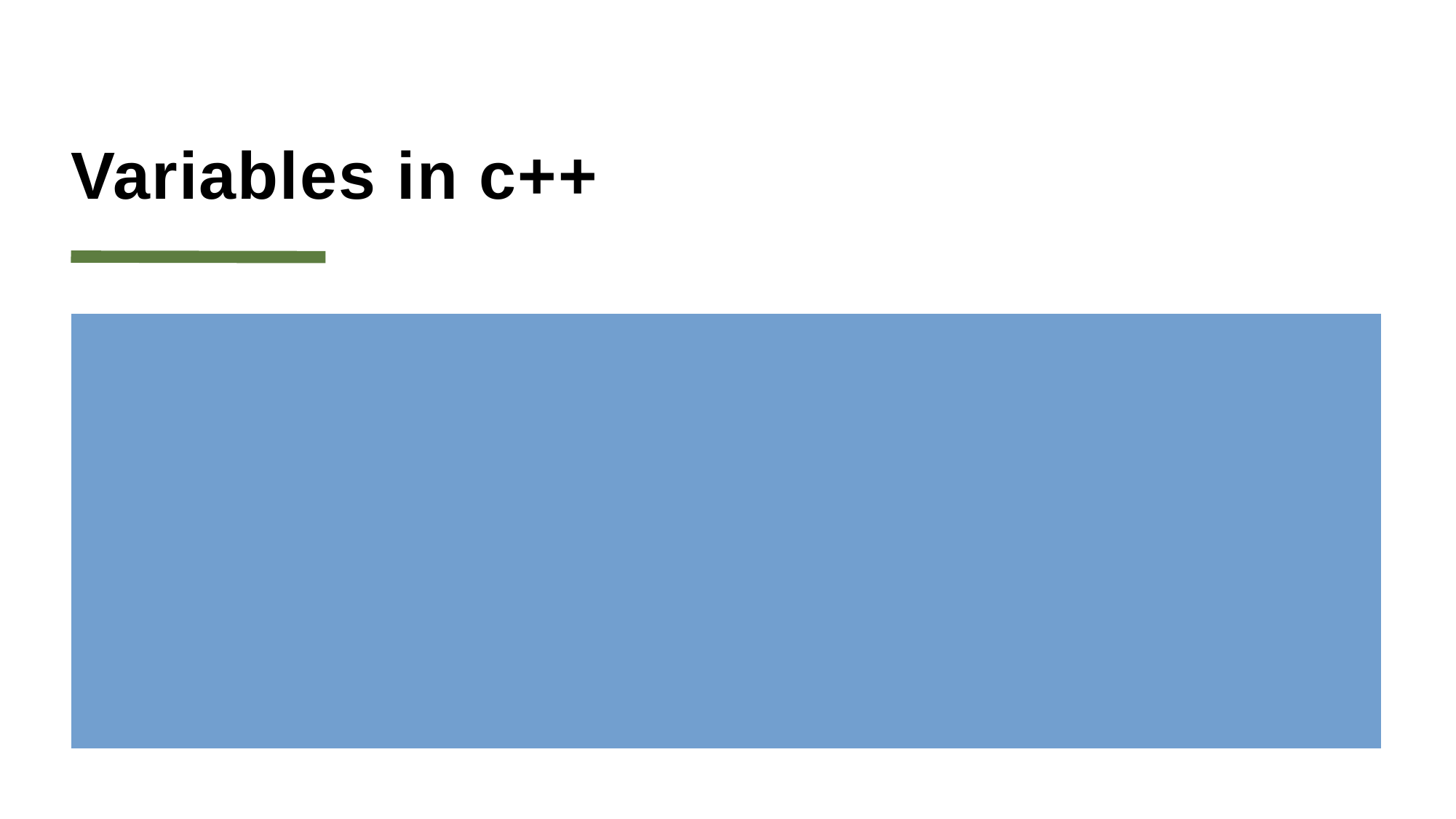

# Variables in c++
Basic data types int, float available.
Data type can be inferred by the compiler auto.
Class types inbuilt and programmer created ones exist.
Variables categories can be
Non pointer, non reference types
Pointer type variables
Reference type variables.